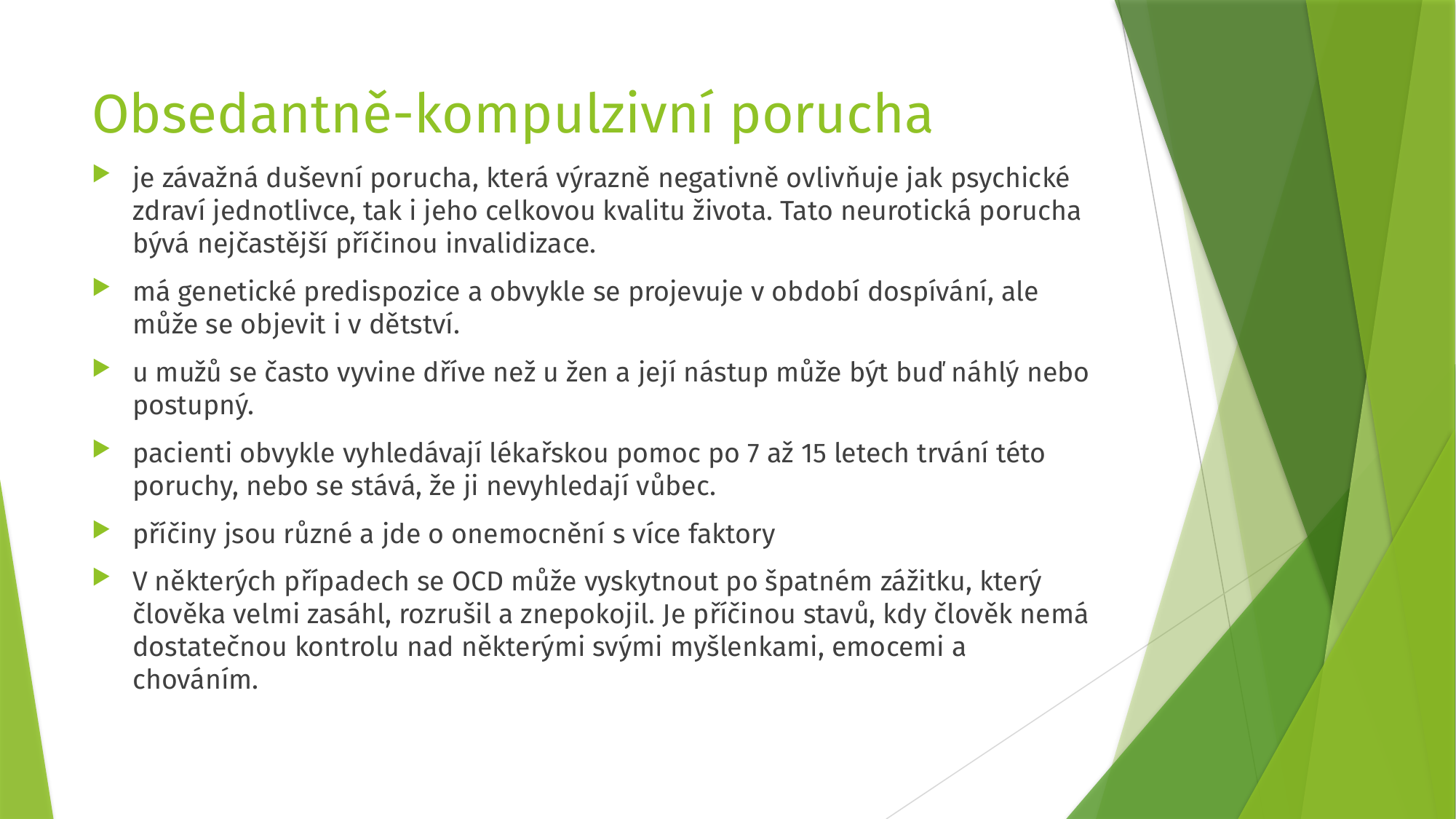

# Obsedantně-kompulzivní porucha
je závažná duševní porucha, která výrazně negativně ovlivňuje jak psychické zdraví jednotlivce, tak i jeho celkovou kvalitu života. Tato neurotická porucha bývá nejčastější příčinou invalidizace.
má genetické predispozice a obvykle se projevuje v období dospívání, ale může se objevit i v dětství.
u mužů se často vyvine dříve než u žen a její nástup může být buď náhlý nebo postupný.
pacienti obvykle vyhledávají lékařskou pomoc po 7 až 15 letech trvání této poruchy, nebo se stává, že ji nevyhledají vůbec.
příčiny jsou různé a jde o onemocnění s více faktory
V některých případech se OCD může vyskytnout po špatném zážitku, který člověka velmi zasáhl, rozrušil a znepokojil. Je příčinou stavů, kdy člověk nemá dostatečnou kontrolu nad některými svými myšlenkami, emocemi a chováním.